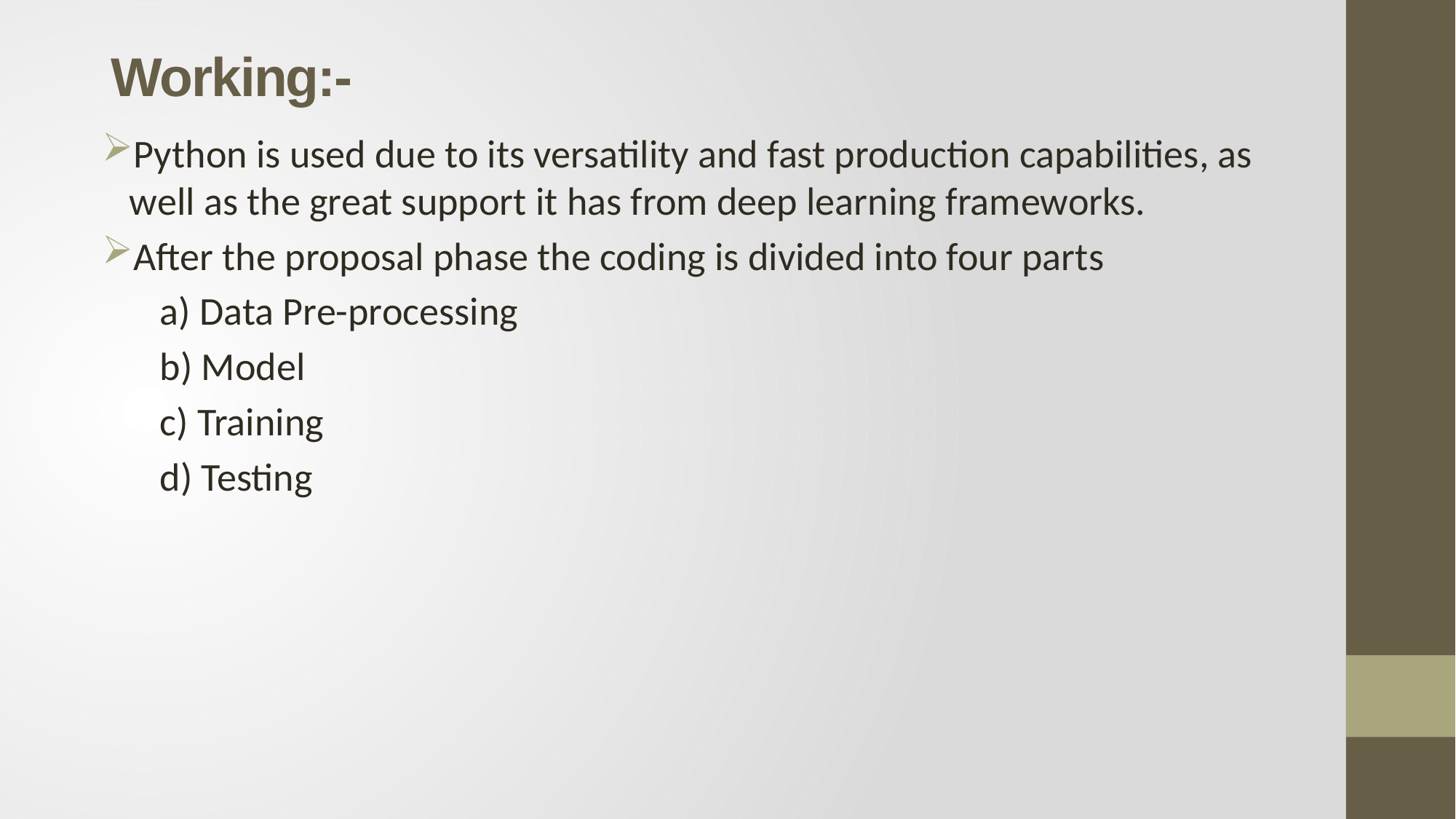

# Working:-
Python is used due to its versatility and fast production capabilities, as well as the great support it has from deep learning frameworks.
After the proposal phase the coding is divided into four parts
        a) Data Pre-processing
        b) Model
        c) Training
        d) Testing